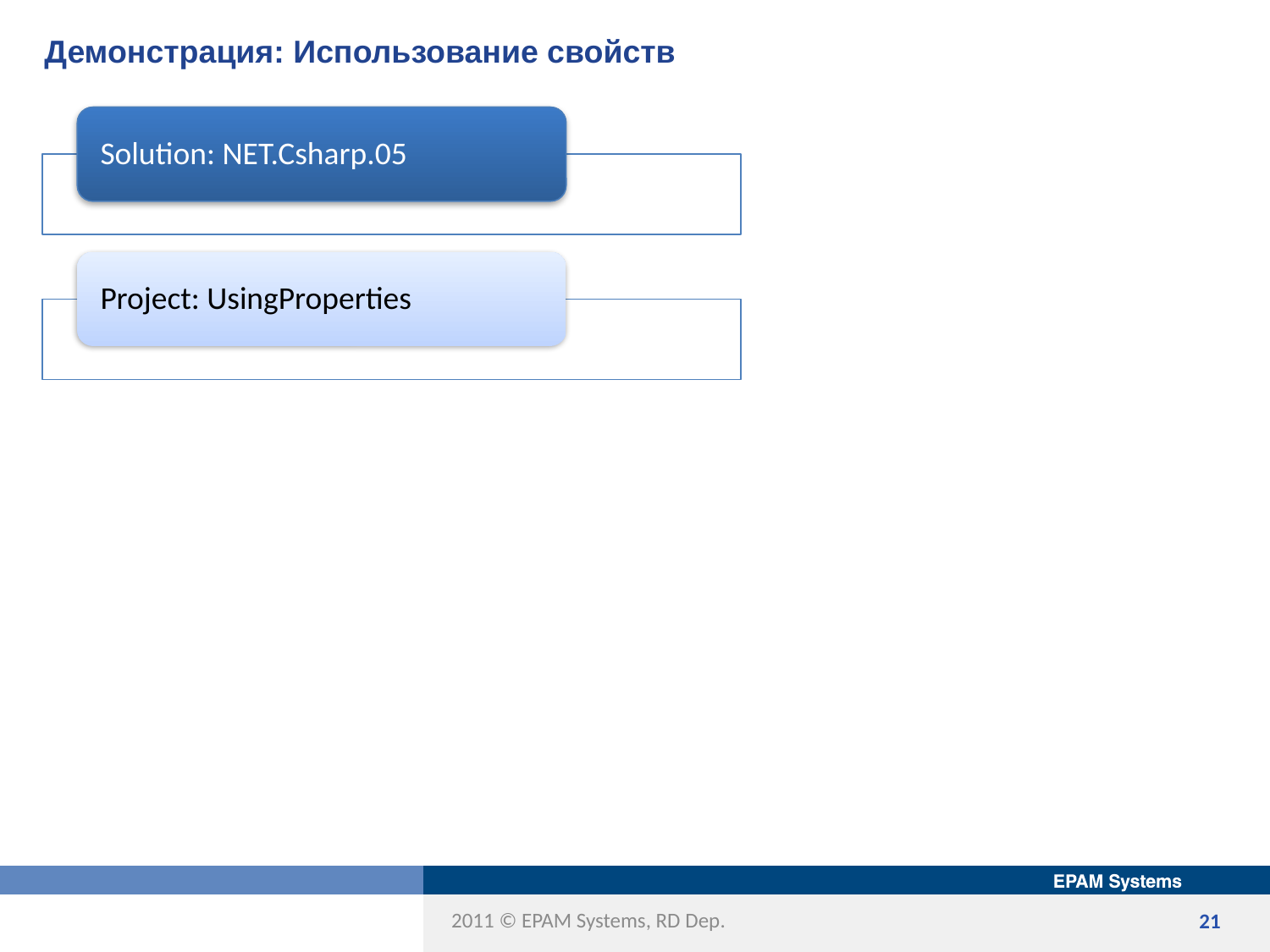

# Демонстрация: Использование свойств
Solution: NET.Csharp.05
Project: UsingProperties